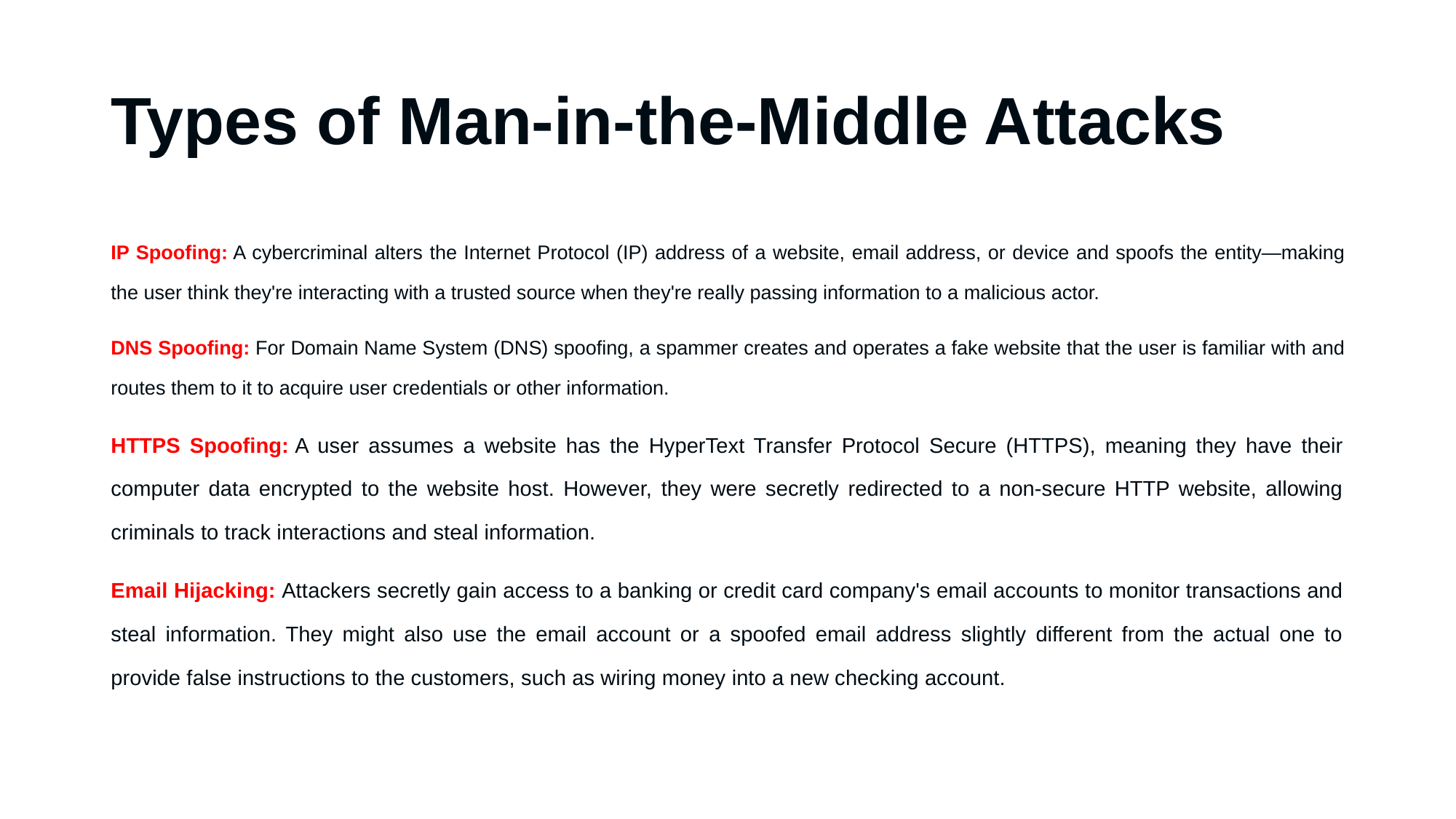

# Types of Man-in-the-Middle Attacks
IP Spoofing: A cybercriminal alters the Internet Protocol (IP) address of a website, email address, or device and spoofs the entity—making the user think they're interacting with a trusted source when they're really passing information to a malicious actor.
DNS Spoofing: For Domain Name System (DNS) spoofing, a spammer creates and operates a fake website that the user is familiar with and routes them to it to acquire user credentials or other information.
HTTPS Spoofing: A user assumes a website has the HyperText Transfer Protocol Secure (HTTPS), meaning they have their computer data encrypted to the website host. However, they were secretly redirected to a non-secure HTTP website, allowing criminals to track interactions and steal information.
Email Hijacking: Attackers secretly gain access to a banking or credit card company's email accounts to monitor transactions and steal information. They might also use the email account or a spoofed email address slightly different from the actual one to provide false instructions to the customers, such as wiring money into a new checking account.